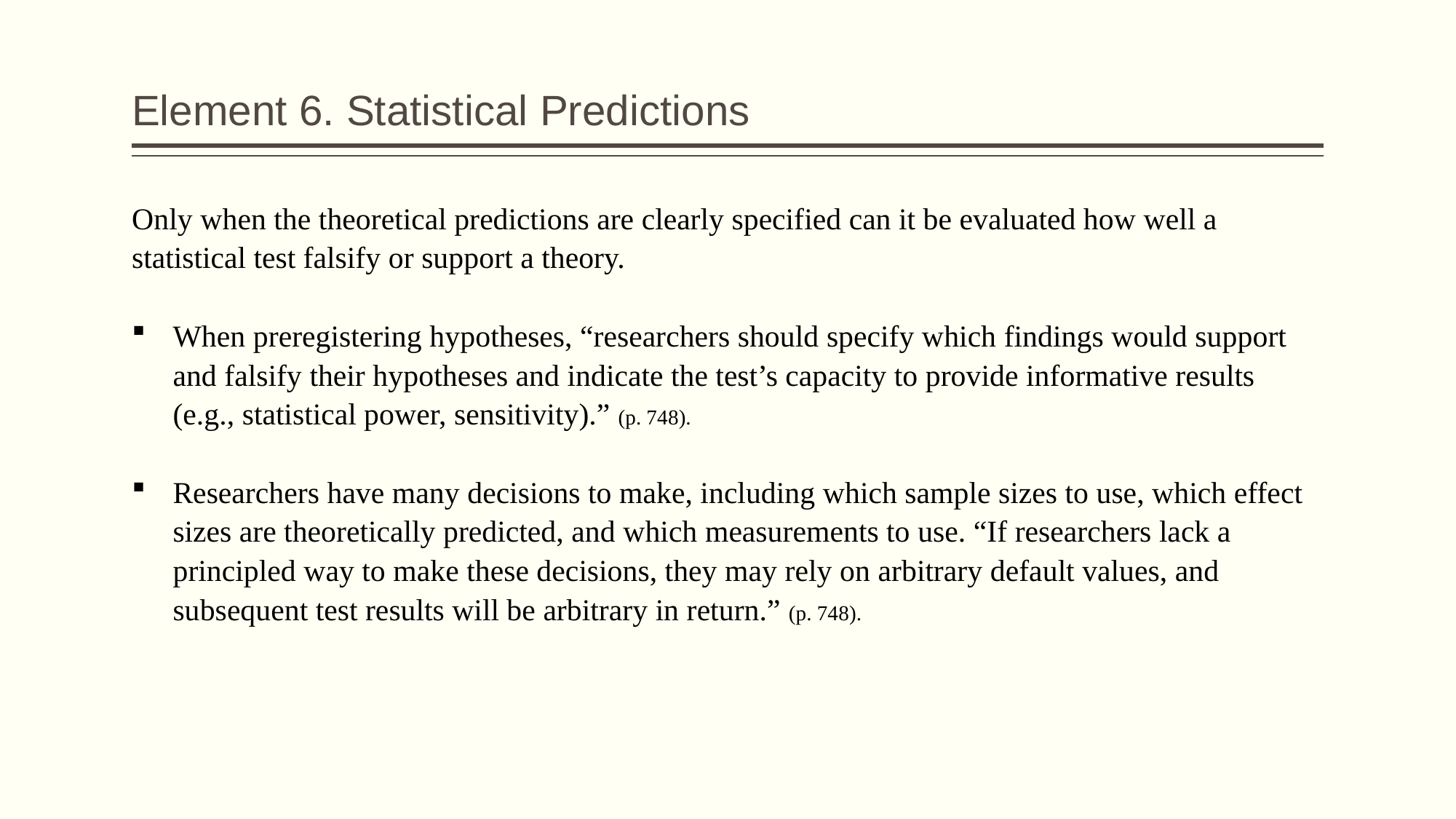

# Element 6. Statistical Predictions
Only when the theoretical predictions are clearly specified can it be evaluated how well a statistical test falsify or support a theory.
When preregistering hypotheses, “researchers should specify which findings would support and falsify their hypotheses and indicate the test’s capacity to provide informative results (e.g., statistical power, sensitivity).” (p. 748).
Researchers have many decisions to make, including which sample sizes to use, which effect sizes are theoretically predicted, and which measurements to use. “If researchers lack a principled way to make these decisions, they may rely on arbitrary default values, and subsequent test results will be arbitrary in return.” (p. 748).